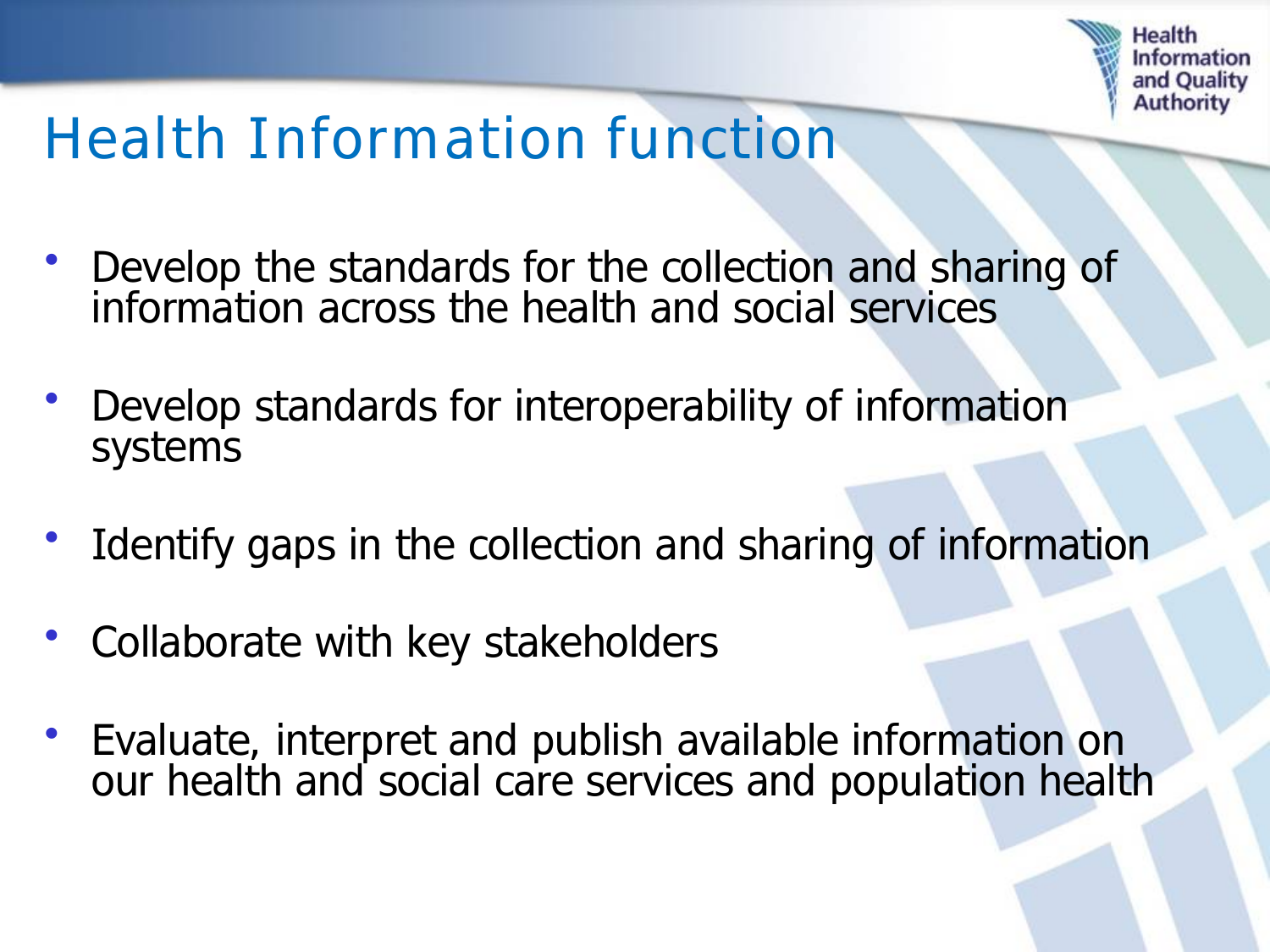

# Health Information function
Develop the standards for the collection and sharing of information across the health and social services

Develop standards for interoperability of information systems

Identify gaps in the collection and sharing of information

Collaborate with key stakeholders

Evaluate, interpret and publish available information on our health and social care services and population health